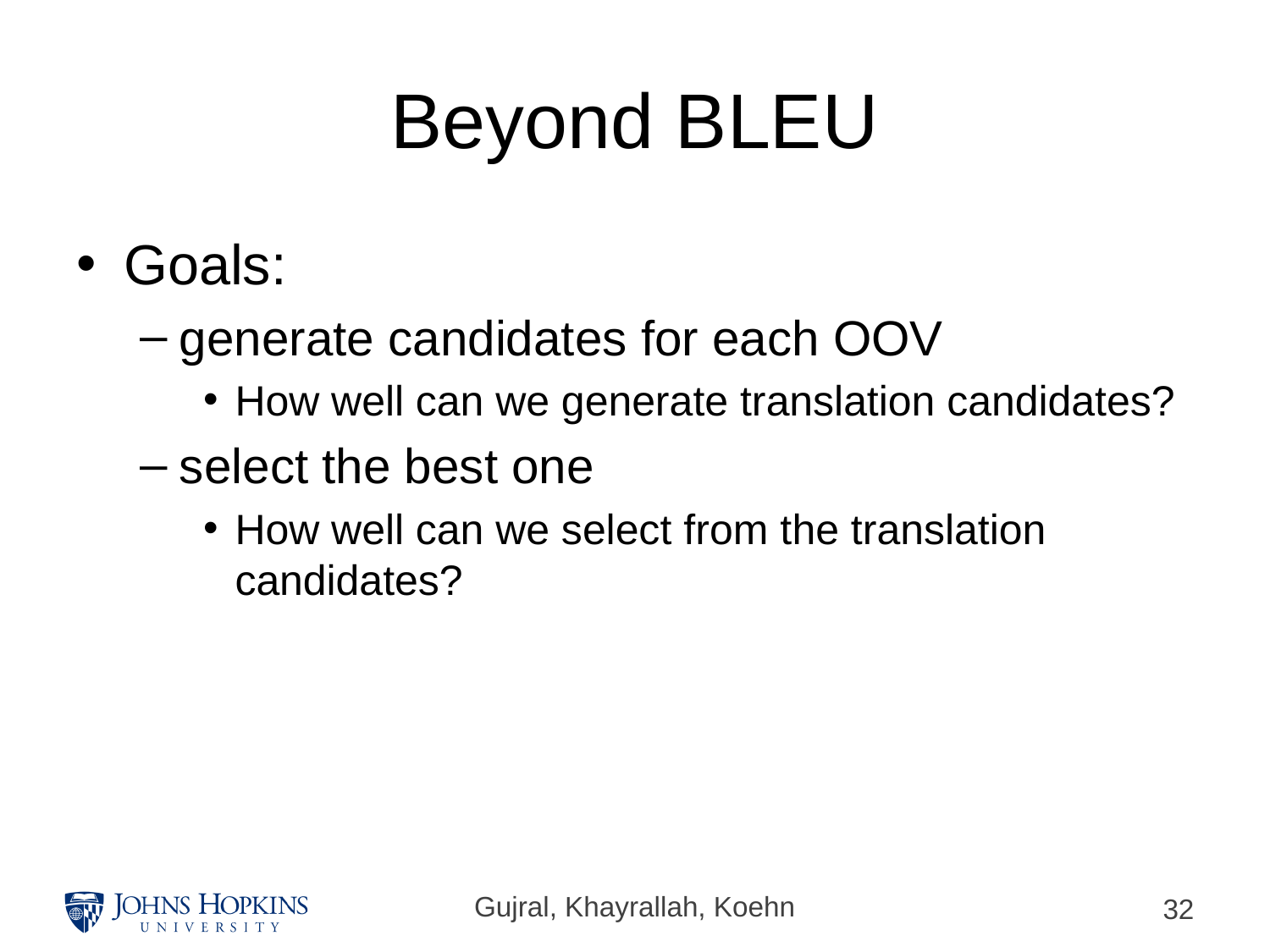

# Beyond BLEU
Goals:
generate candidates for each OOV
How well can we generate translation candidates?
select the best one
How well can we select from the translation candidates?

Gujral, Khayrallah, Koehn